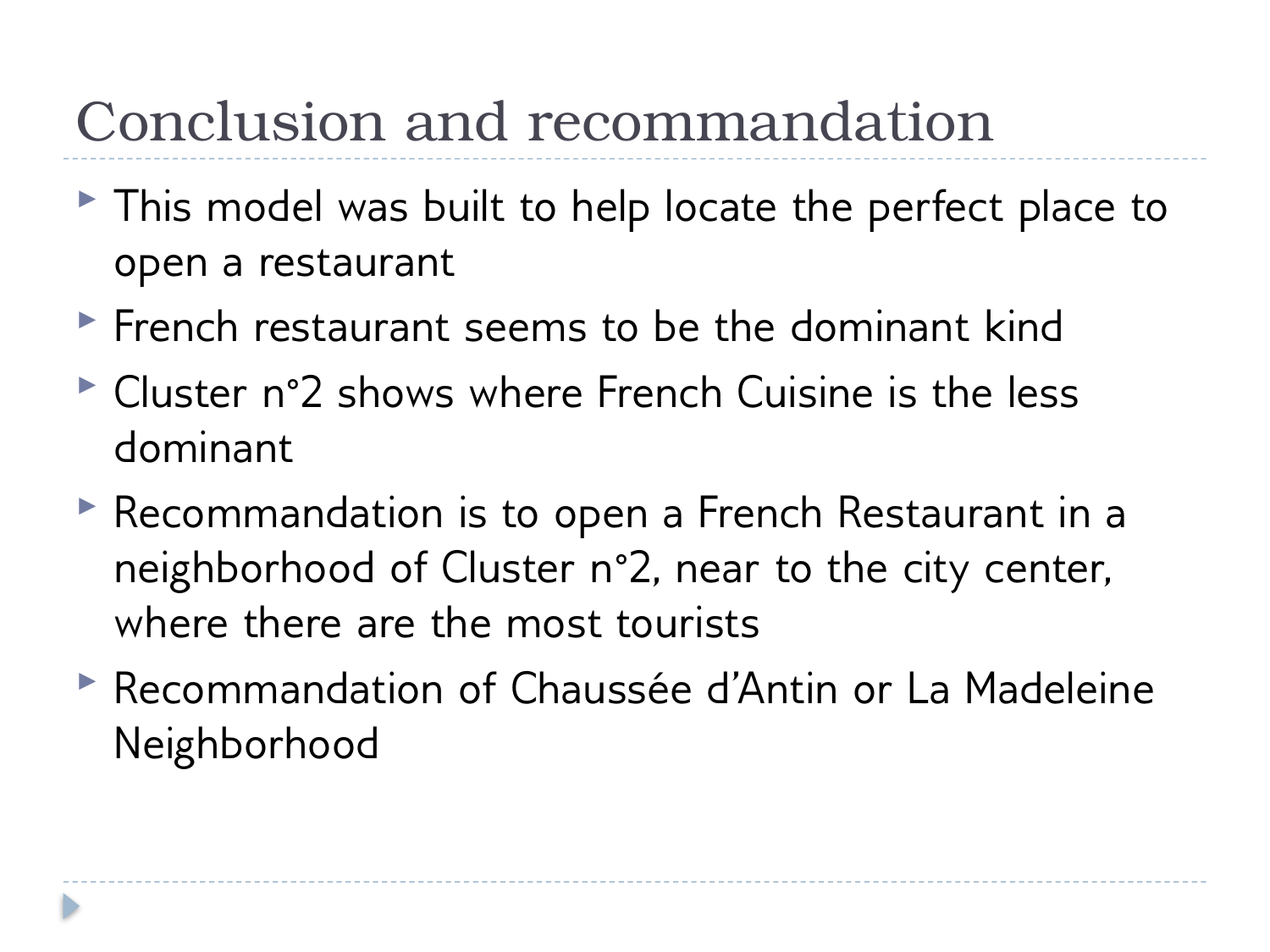

# Conclusion and recommandation
This model was built to help locate the perfect place to open a restaurant
French restaurant seems to be the dominant kind
Cluster n°2 shows where French Cuisine is the less dominant
Recommandation is to open a French Restaurant in a neighborhood of Cluster n°2, near to the city center, where there are the most tourists
Recommandation of Chaussée d’Antin or La Madeleine Neighborhood